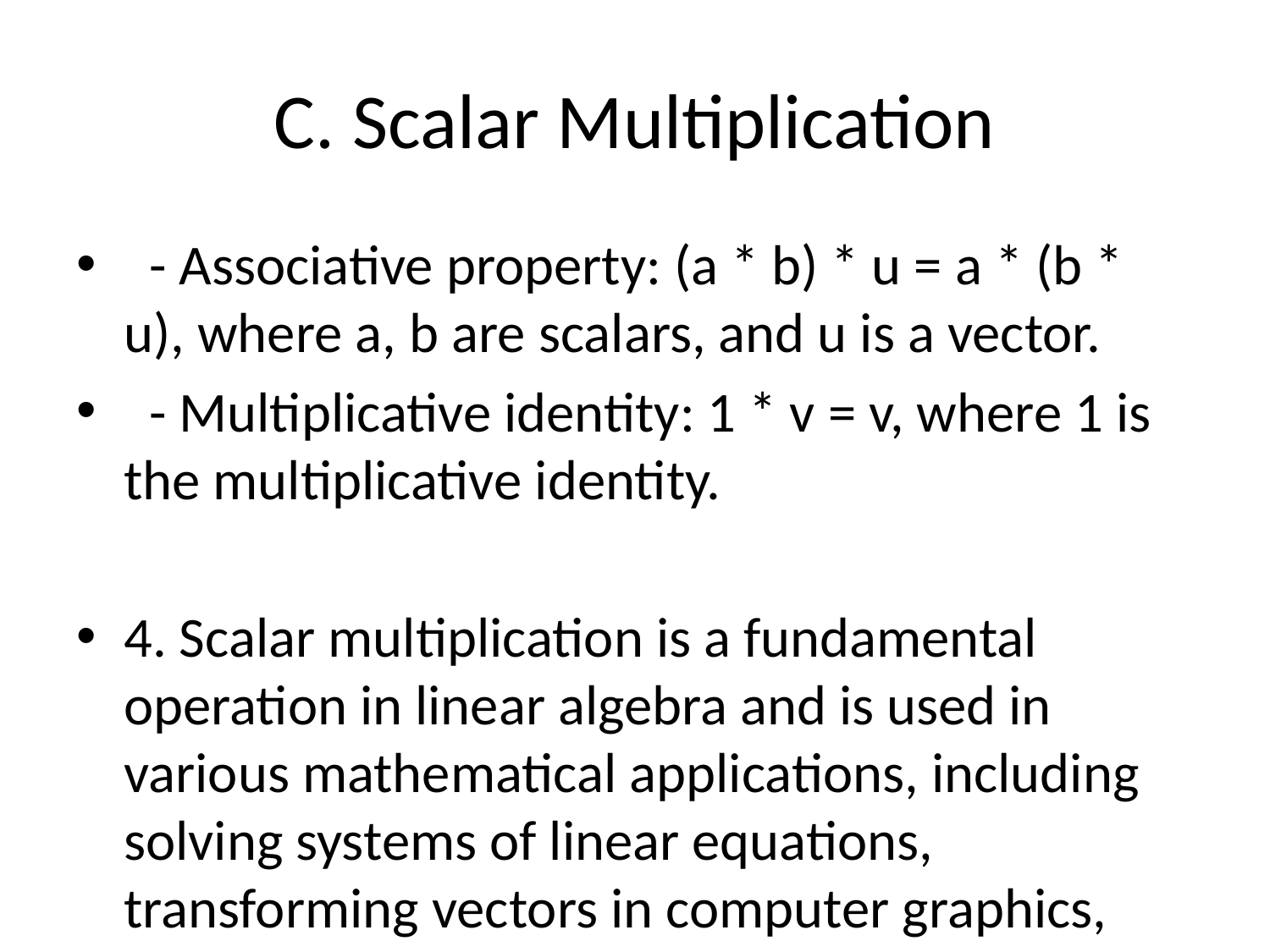

# C. Scalar Multiplication
  - Associative property: (a * b) * u = a * (b * u), where a, b are scalars, and u is a vector.
  - Multiplicative identity: 1 * v = v, where 1 is the multiplicative identity.

4. Scalar multiplication is a fundamental operation in linear algebra and is used in various mathematical applications, including solving systems of linear equations, transforming vectors in computer graphics, and defining linear transformations in mathematics.